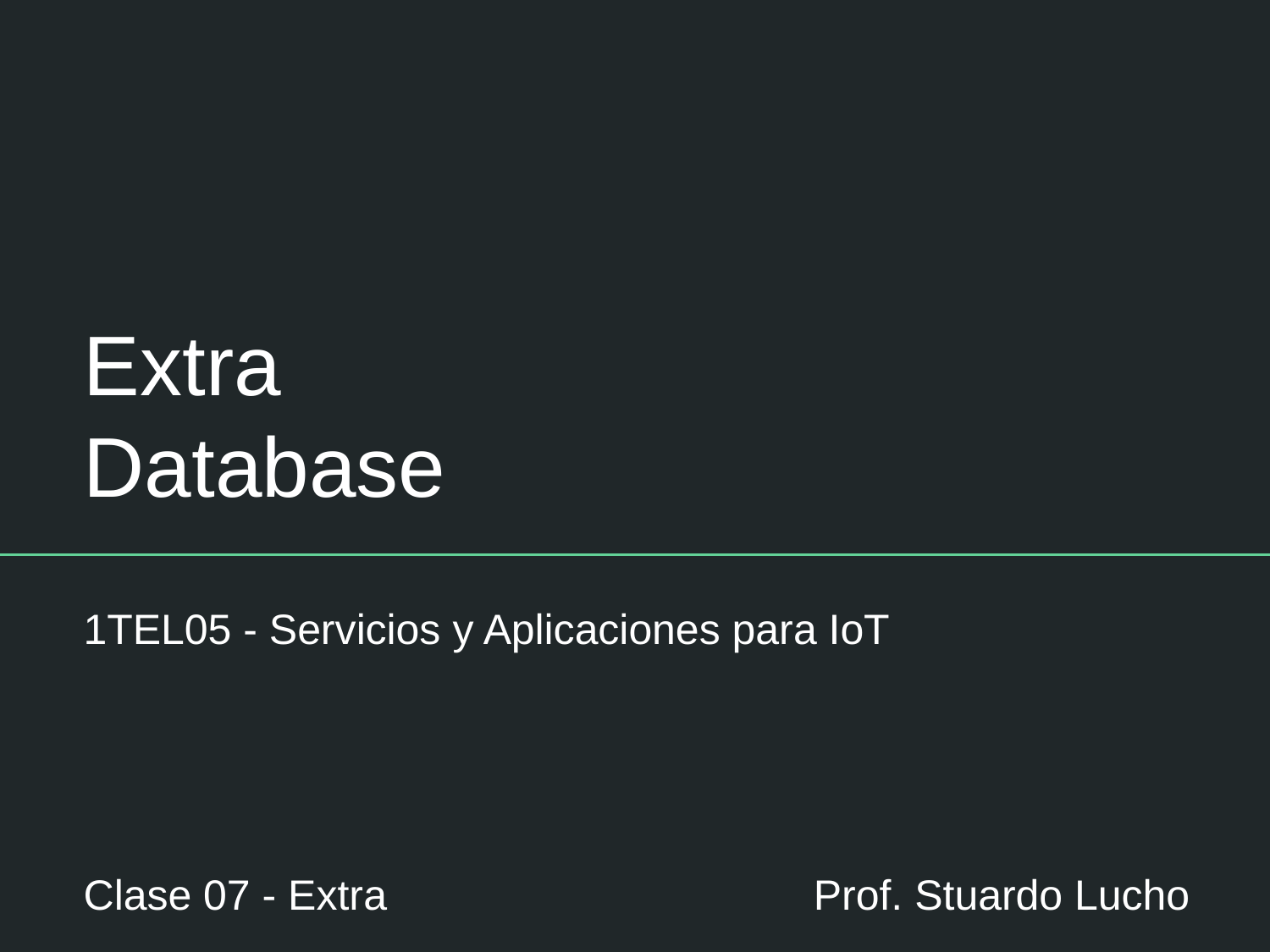

# Extra Database
1TEL05 - Servicios y Aplicaciones para IoT
Clase 07 - Extra
Prof. Stuardo Lucho